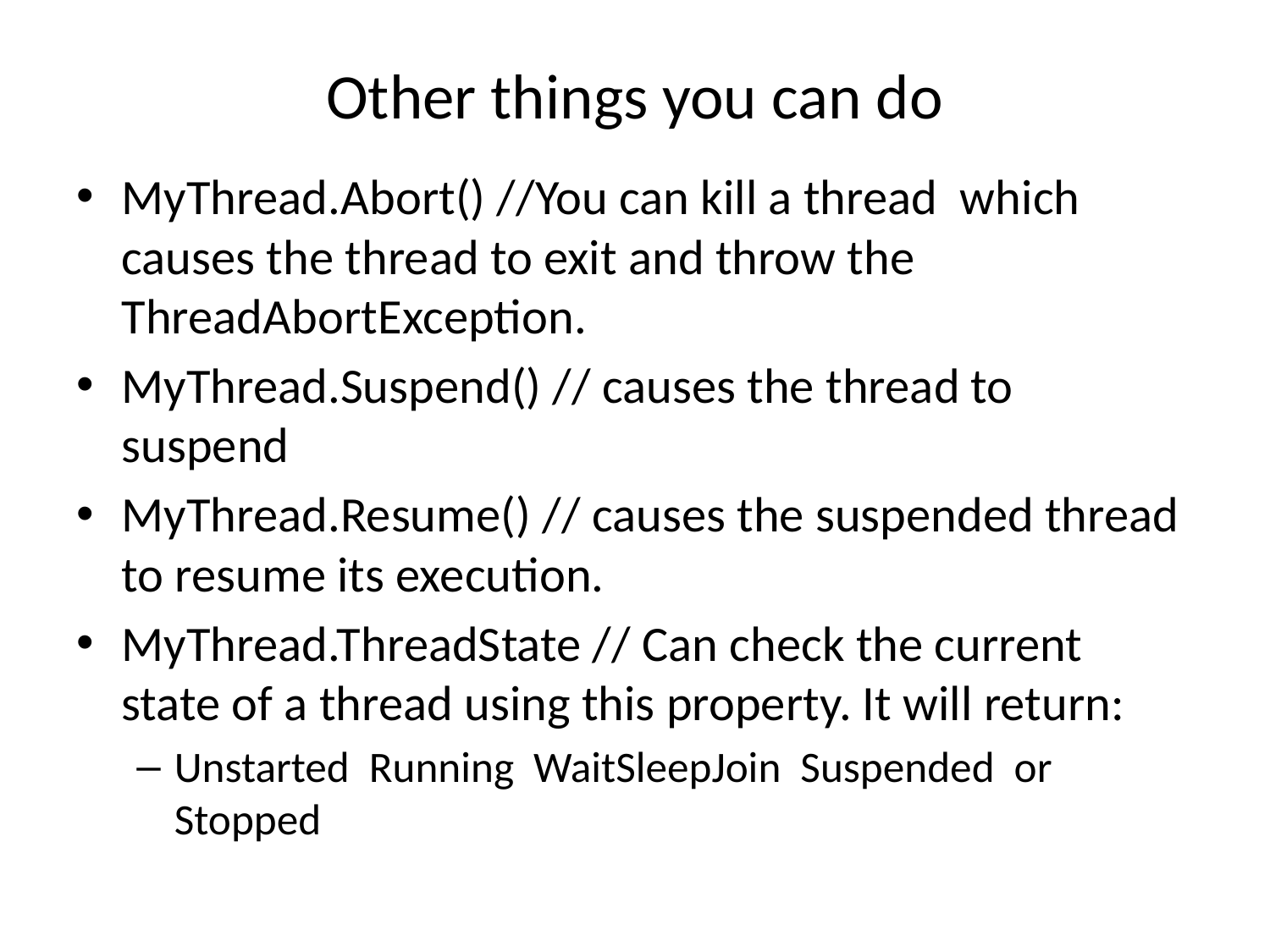

# Other things you can do
MyThread.Abort() //You can kill a thread  which causes the thread to exit and throw the ThreadAbortException.
MyThread.Suspend() // causes the thread to suspend
MyThread.Resume() // causes the suspended thread to resume its execution.
MyThread.ThreadState // Can check the current state of a thread using this property. It will return:
Unstarted  Running  WaitSleepJoin  Suspended  or Stopped